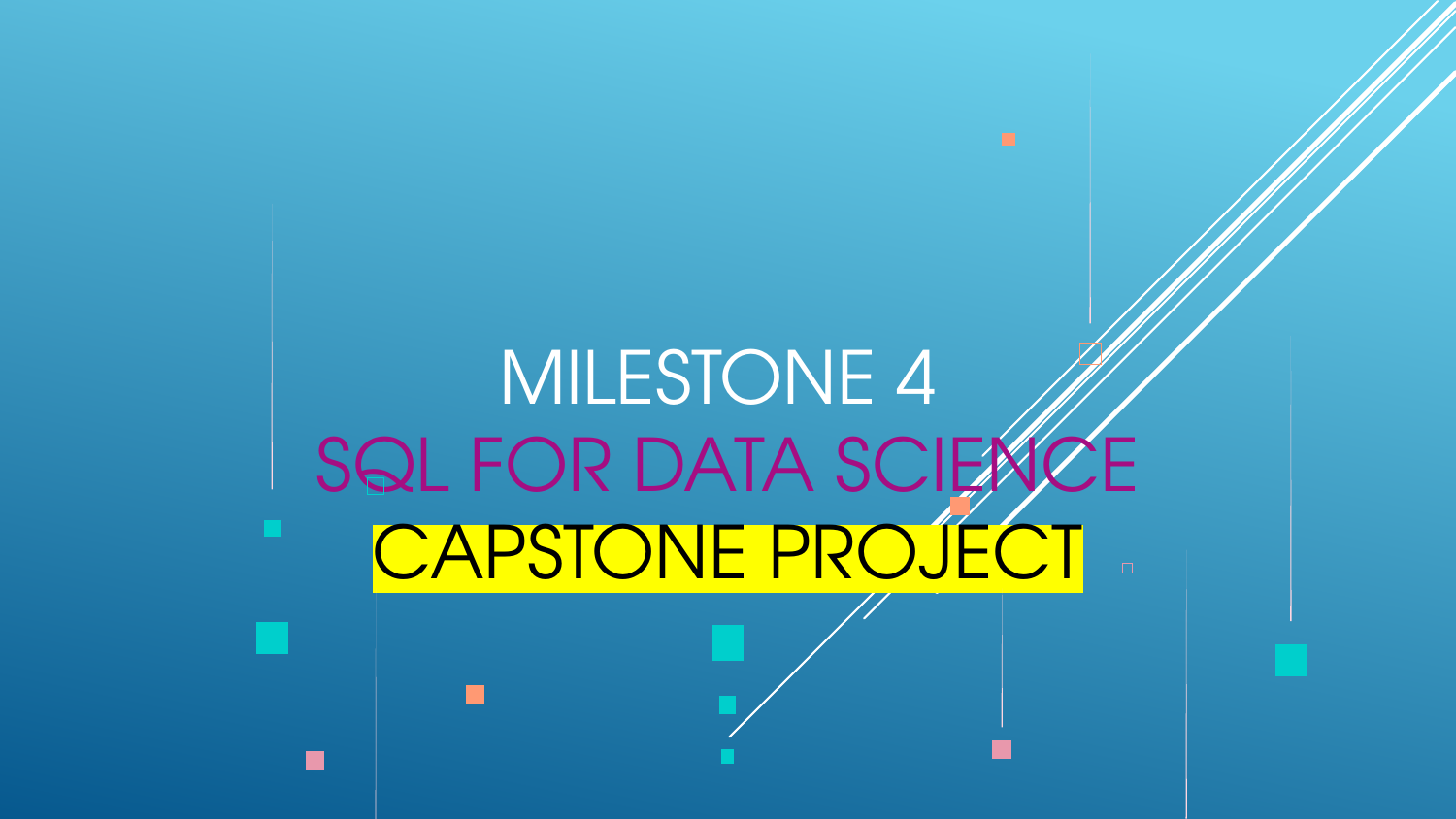

# MILESTONE 4 SQL FOR DATA SCIENCE CAPSTONE PROJECT